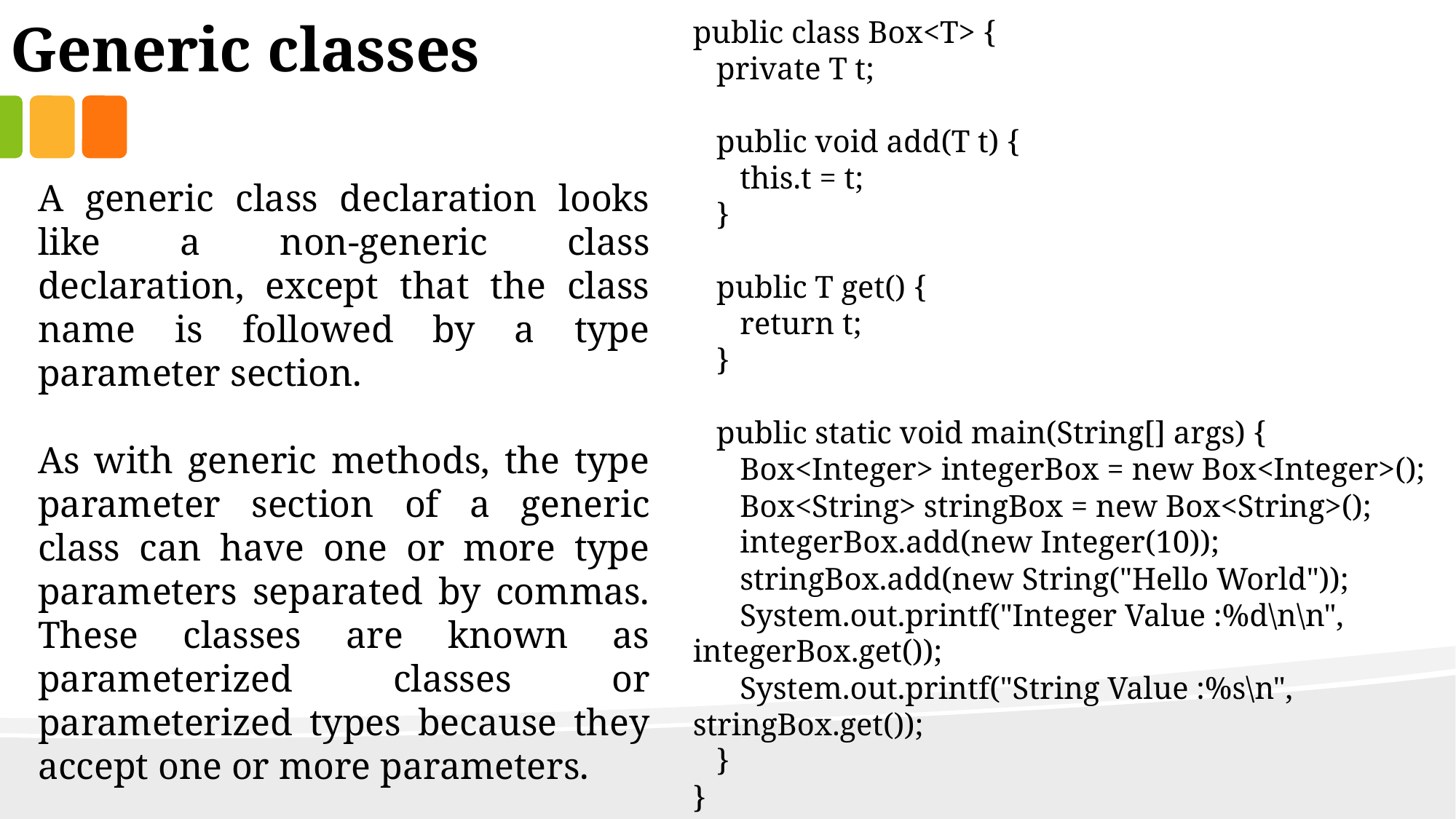

Generic classes
public class Box<T> {
   private T t;

   public void add(T t) {
      this.t = t;
   }

   public T get() {
      return t;
   }

   public static void main(String[] args) {
      Box<Integer> integerBox = new Box<Integer>();
      Box<String> stringBox = new Box<String>();
      integerBox.add(new Integer(10));
      stringBox.add(new String("Hello World"));
      System.out.printf("Integer Value :%d\n\n", integerBox.get());
      System.out.printf("String Value :%s\n", stringBox.get());
   }
}
A generic class declaration looks like a non-generic class declaration, except that the class name is followed by a type parameter section.

As with generic methods, the type parameter section of a generic class can have one or more type parameters separated by commas. These classes are known as parameterized classes or parameterized types because they accept one or more parameters.